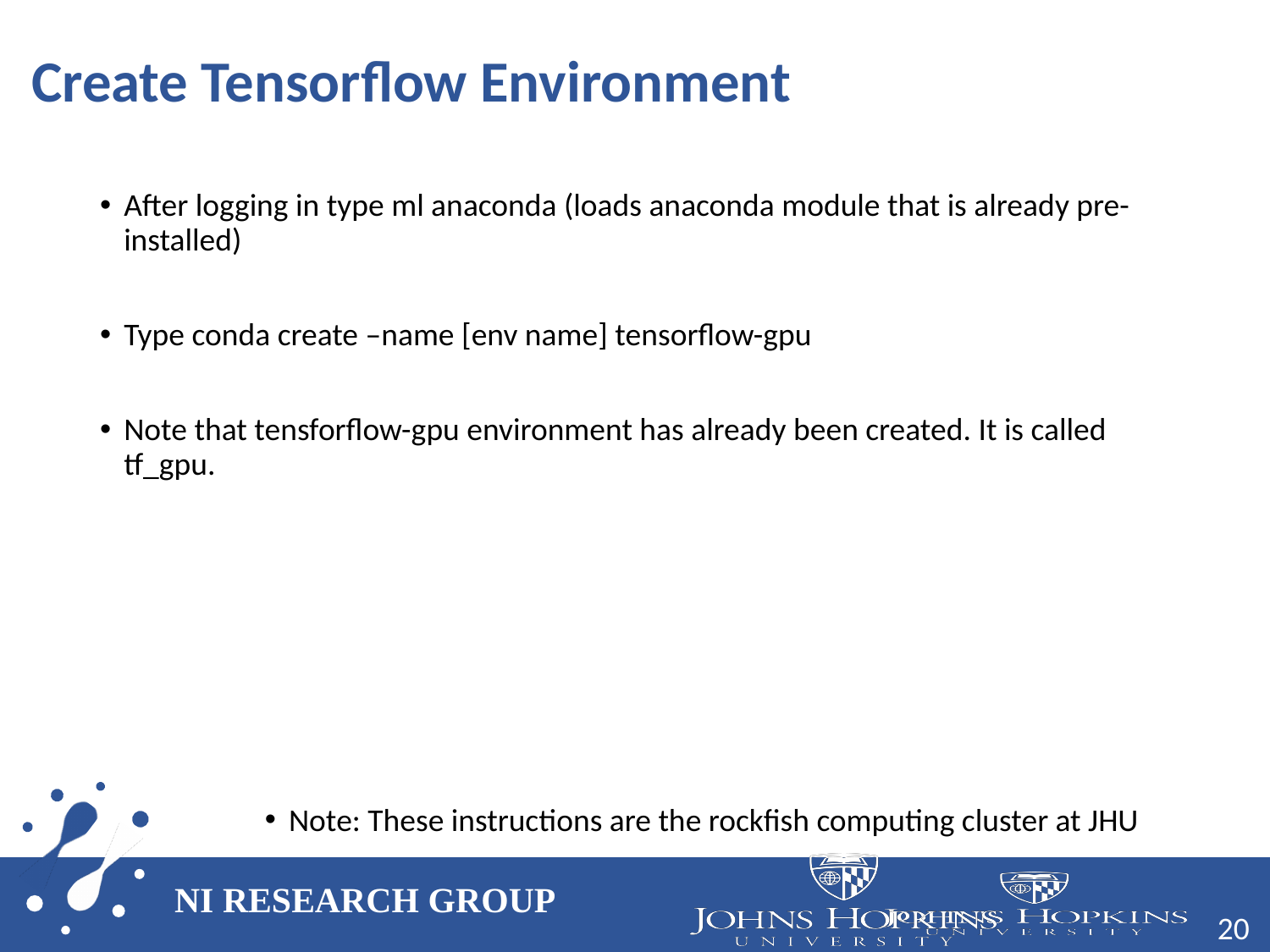

# Create Tensorflow Environment
After logging in type ml anaconda (loads anaconda module that is already pre-installed)

Type conda create –name [env name] tensorflow-gpu

Note that tensforflow-gpu environment has already been created. It is called tf_gpu.

Note: These instructions are the rockfish computing cluster at JHU
20